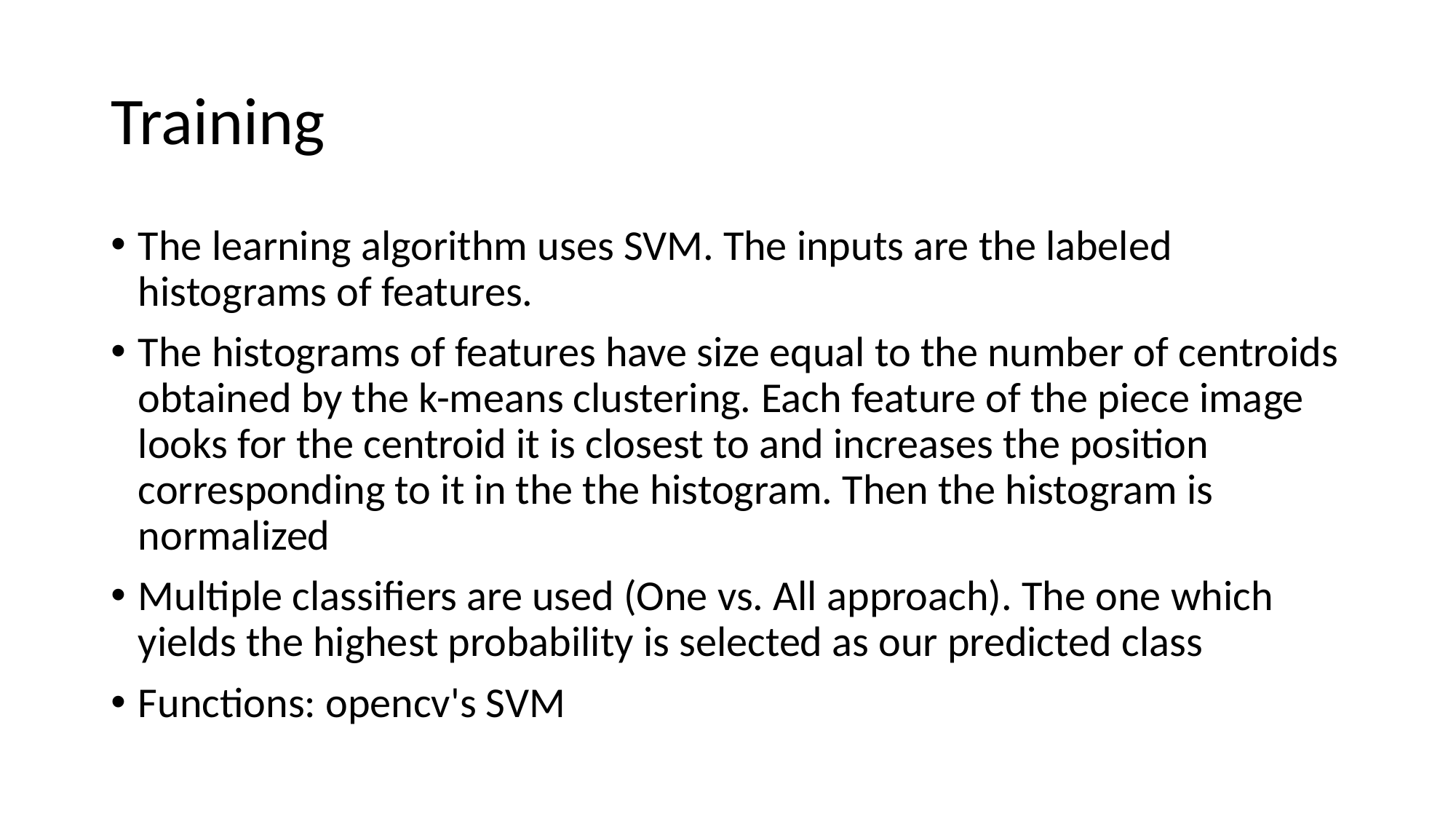

# Training
The learning algorithm uses SVM. The inputs are the labeled histograms of features.
The histograms of features have size equal to the number of centroids obtained by the k-means clustering. Each feature of the piece image looks for the centroid it is closest to and increases the position corresponding to it in the the histogram. Then the histogram is normalized
Multiple classifiers are used (One vs. All approach). The one which yields the highest probability is selected as our predicted class
Functions: opencv's SVM